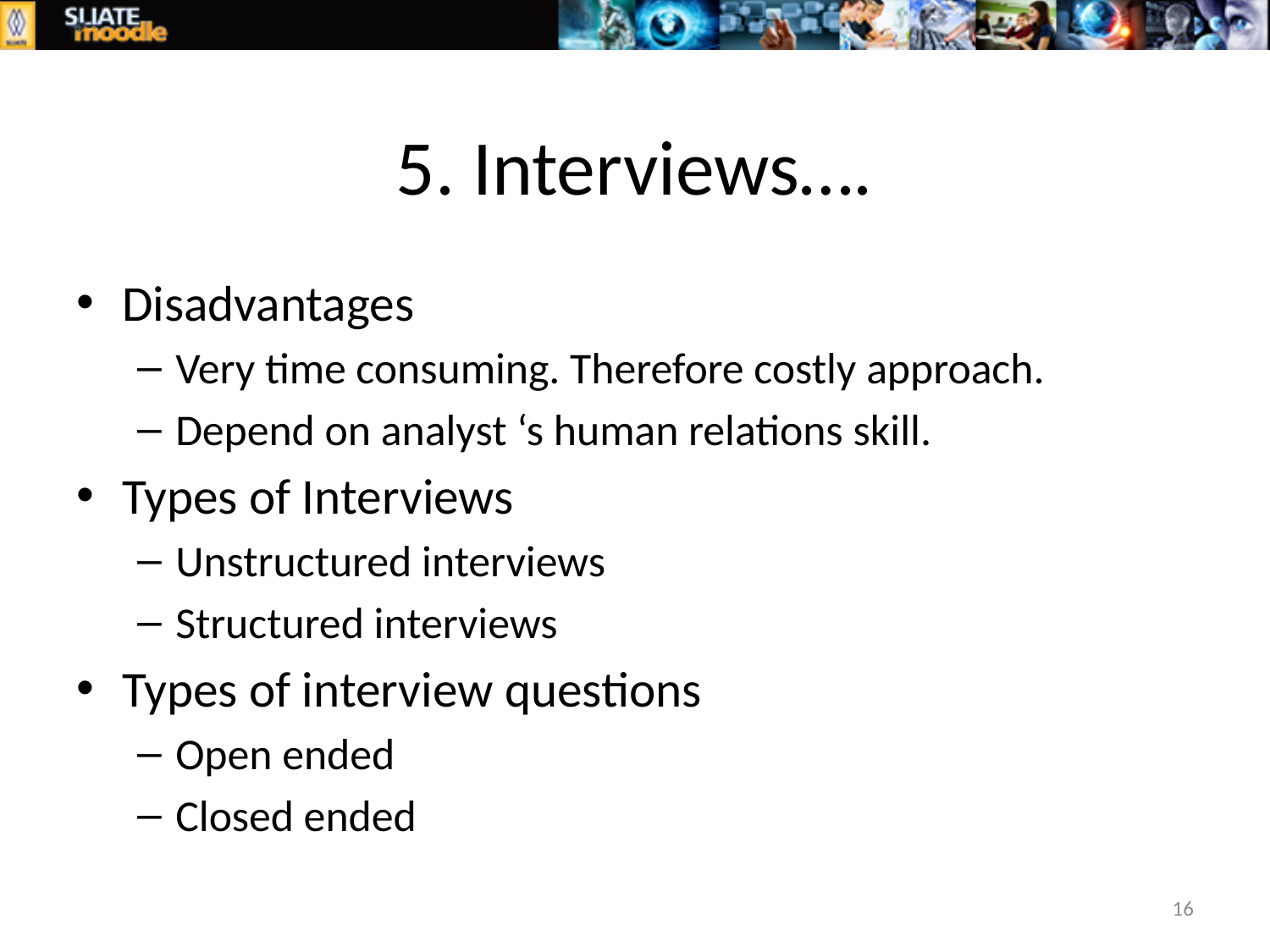

# 5. Interviews….
Disadvantages
Very time consuming. Therefore costly approach.
Depend on analyst ‘s human relations skill.
Types of Interviews
Unstructured interviews
Structured interviews
Types of interview questions
Open ended
Closed ended
16